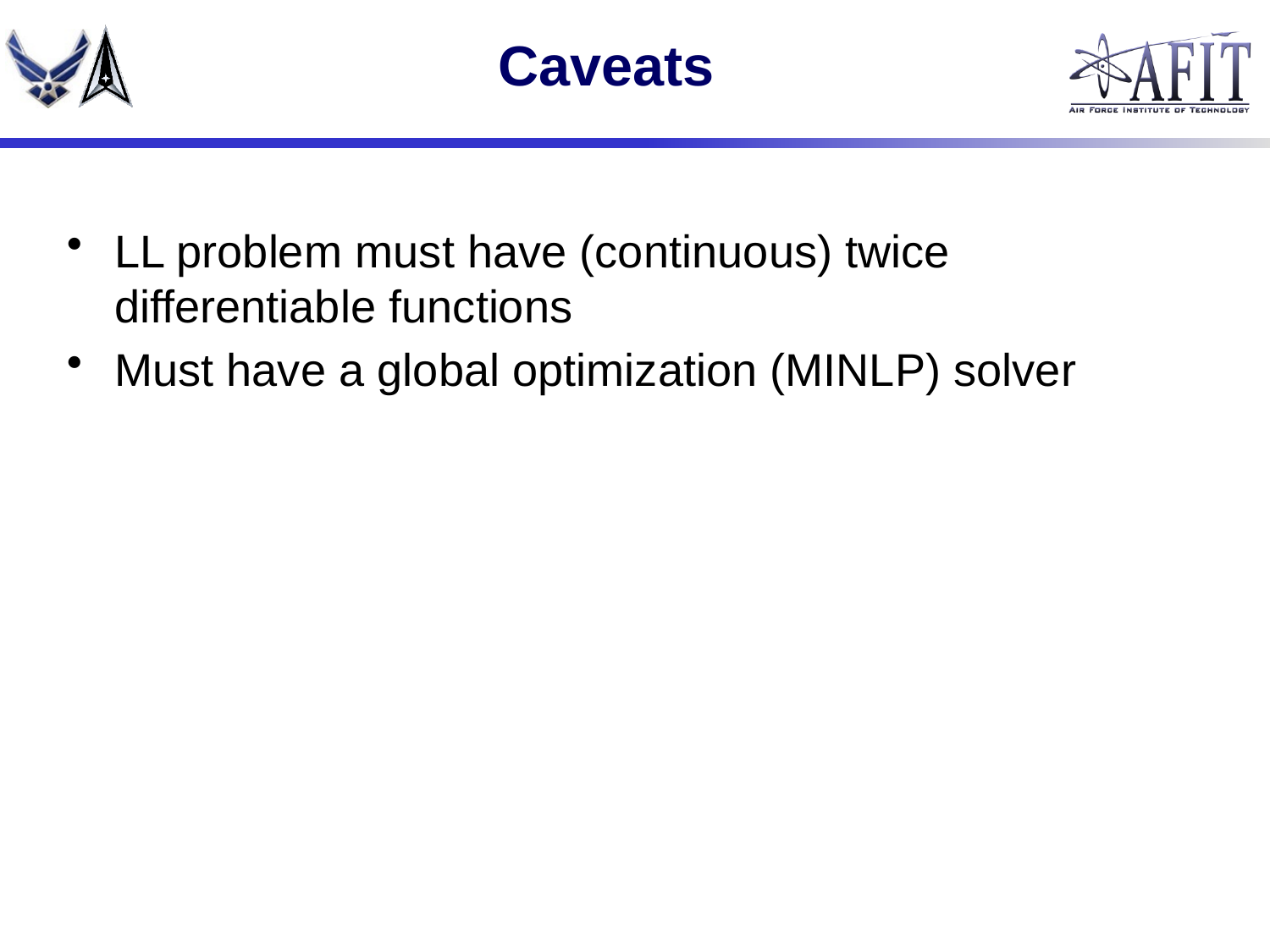

# Caveats
LL problem must have (continuous) twice differentiable functions
Must have a global optimization (MINLP) solver